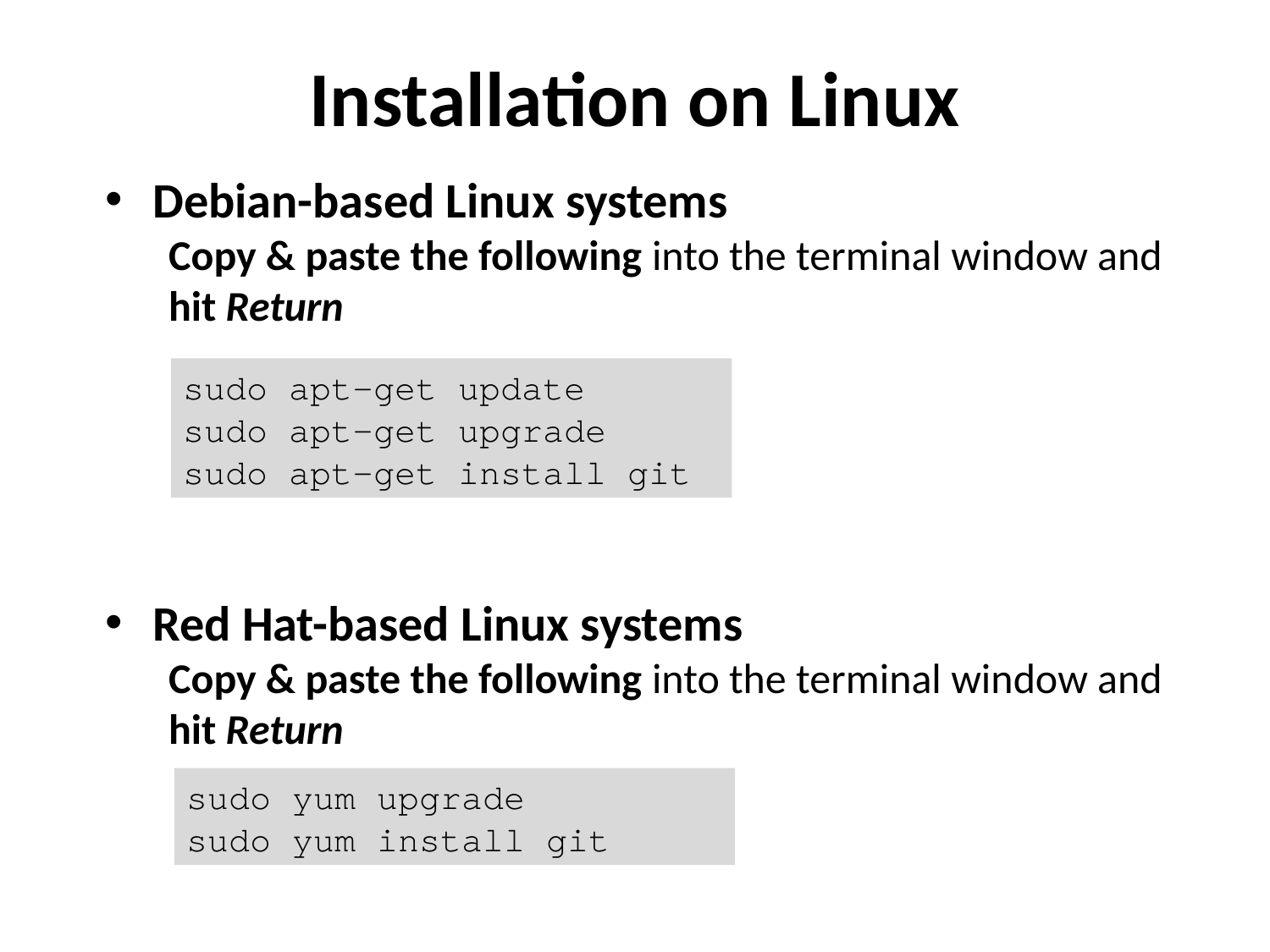

Installation on Linux
Debian-based Linux systems
Copy & paste the following into the terminal window and hit Return

Red Hat-based Linux systems
Copy & paste the following into the terminal window and hit Return

sudo apt-get update
sudo apt-get upgrade
sudo apt-get install git
sudo yum upgrade
sudo yum install git